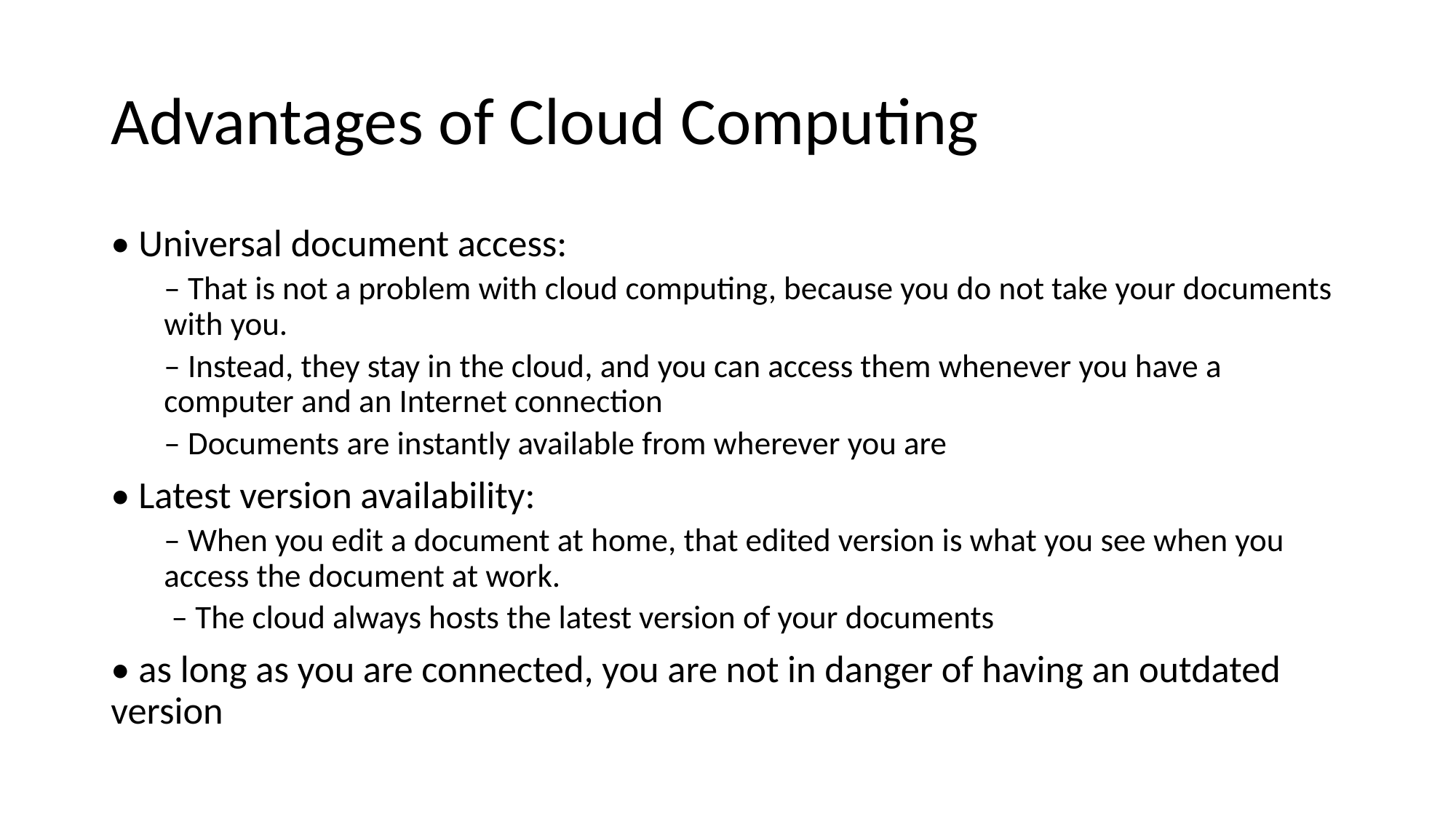

# Advantages of Cloud Computing
• Universal document access:
– That is not a problem with cloud computing, because you do not take your documents with you.
– Instead, they stay in the cloud, and you can access them whenever you have a computer and an Internet connection
– Documents are instantly available from wherever you are
• Latest version availability:
– When you edit a document at home, that edited version is what you see when you access the document at work.
 – The cloud always hosts the latest version of your documents
• as long as you are connected, you are not in danger of having an outdated version